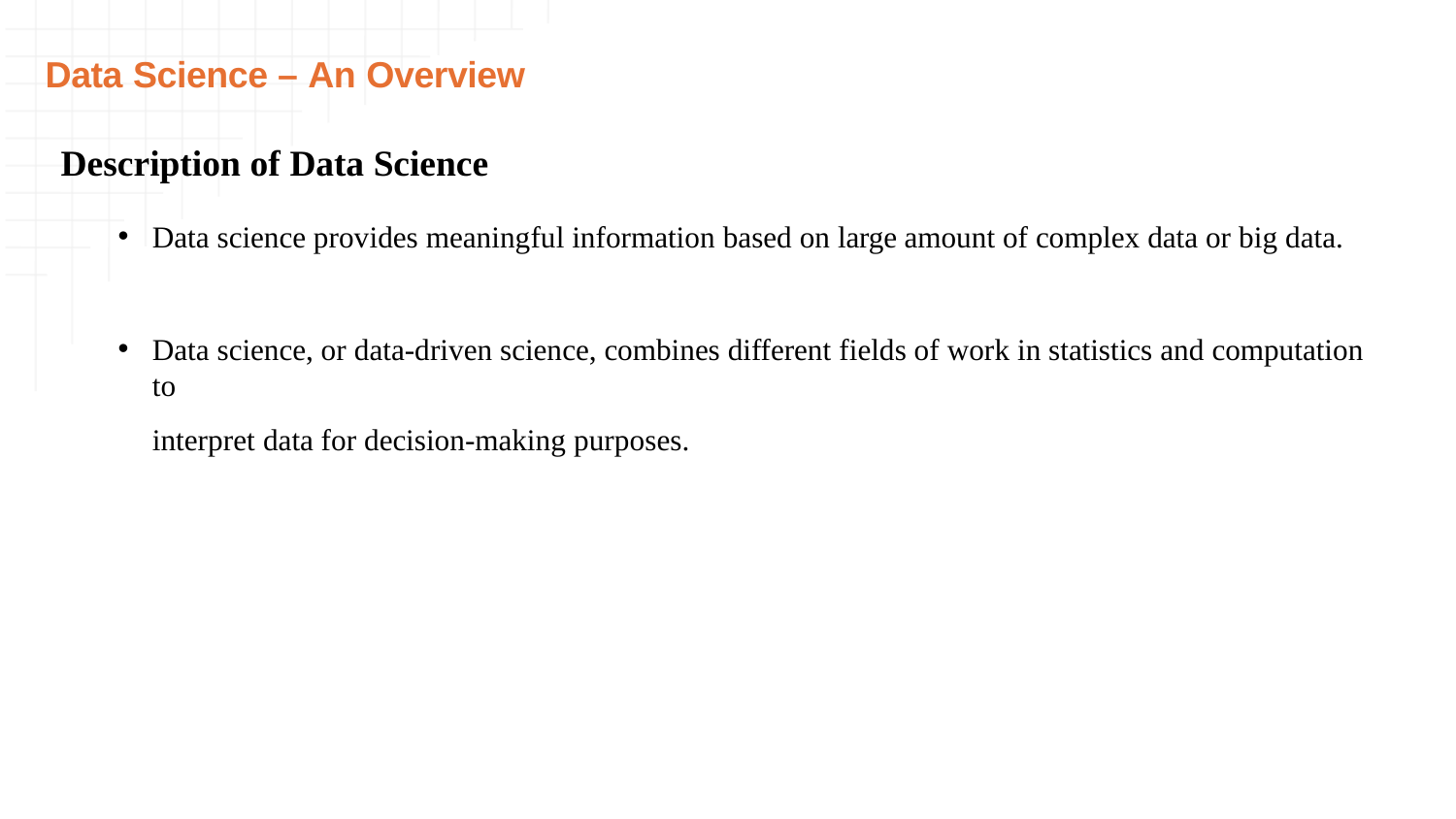

# Data Science – An Overview
Description of Data Science
Data science provides meaningful information based on large amount of complex data or big data.

Data science, or data-driven science, combines different fields of work in statistics and computation to
interpret data for decision-making purposes.
10